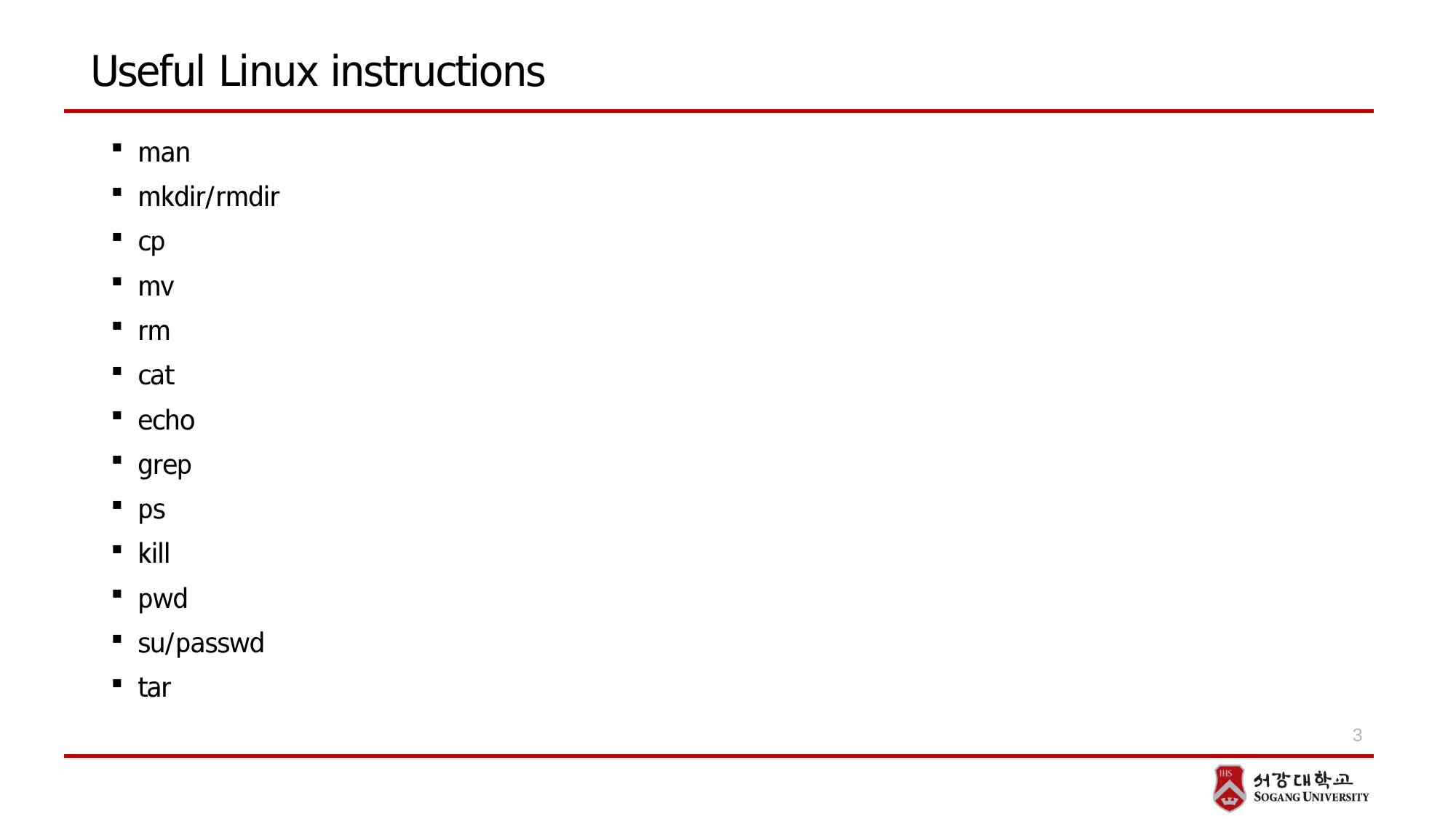

# Useful Linux instructions
man
mkdir/rmdir
cp
mv
rm
cat
echo
grep
ps
kill
pwd
su/passwd
tar

3